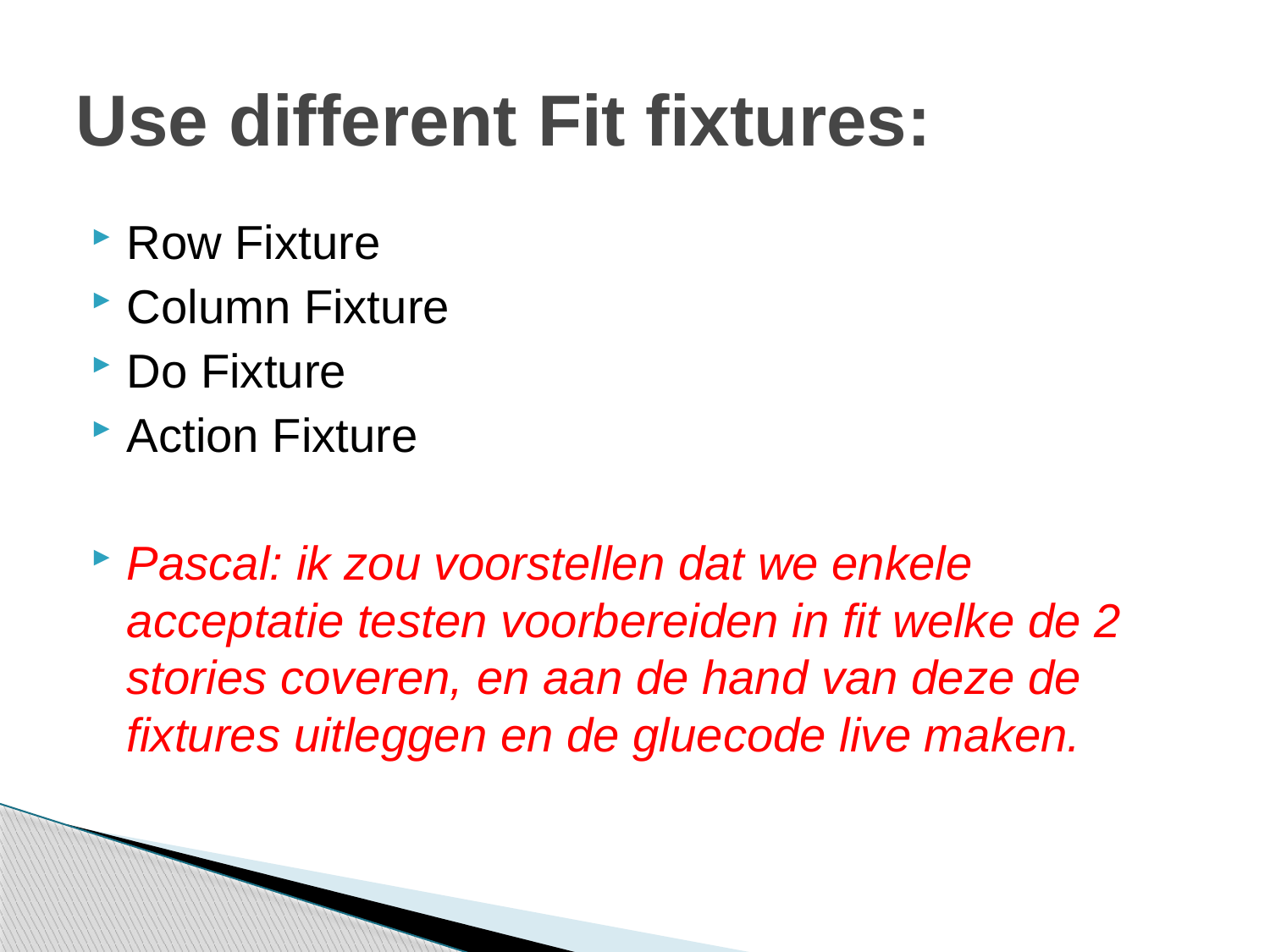

# Use different Fit fixtures:
Row Fixture
Column Fixture
Do Fixture
Action Fixture

Pascal: ik zou voorstellen dat we enkele acceptatie testen voorbereiden in fit welke de 2 stories coveren, en aan de hand van deze de fixtures uitleggen en de gluecode live maken.